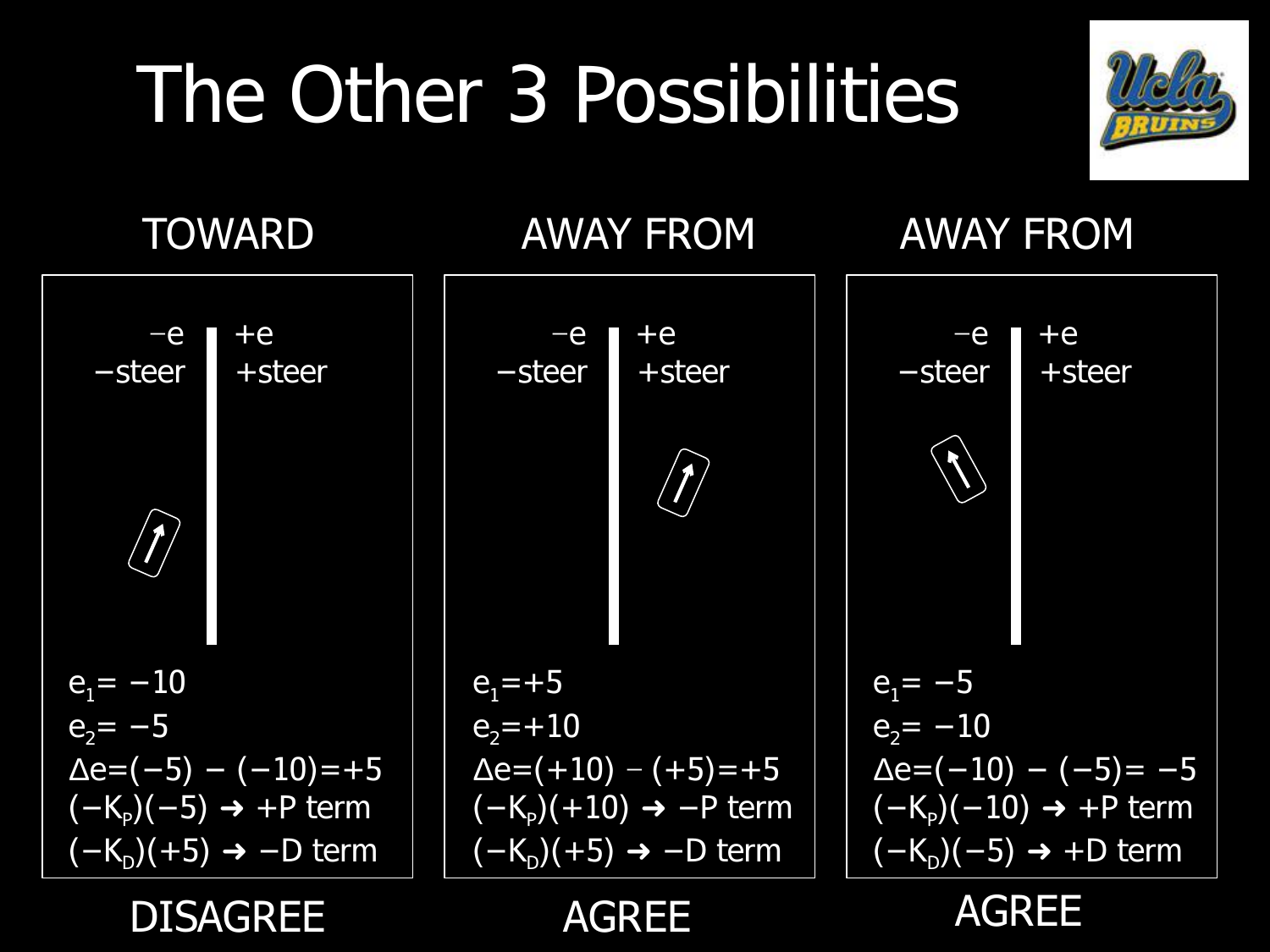

The Other 3 Possibilities
TOWARD
AWAY FROM
AWAY FROM

       −e     +e
−steer     +steer
       −e     +e
−steer     +steer
       −e     +e
−steer     +steer

e1= −10
e2= −5
Δe=(−5) − (−10)=+5
(−KP)(−5) ➜ +P term
(−KD)(+5) ➜ −D term
e1=+5
e2=+10
Δe=(+10) − (+5)=+5
(−KP)(+10) ➜ −P term
(−KD)(+5) ➜ −D term
e1= −5
e2= −10
Δe=(−10) − (−5)= −5
(−KP)(−10) ➜ +P term
(−KD)(−5) ➜ +D term
AGREE
DISAGREE
AGREE